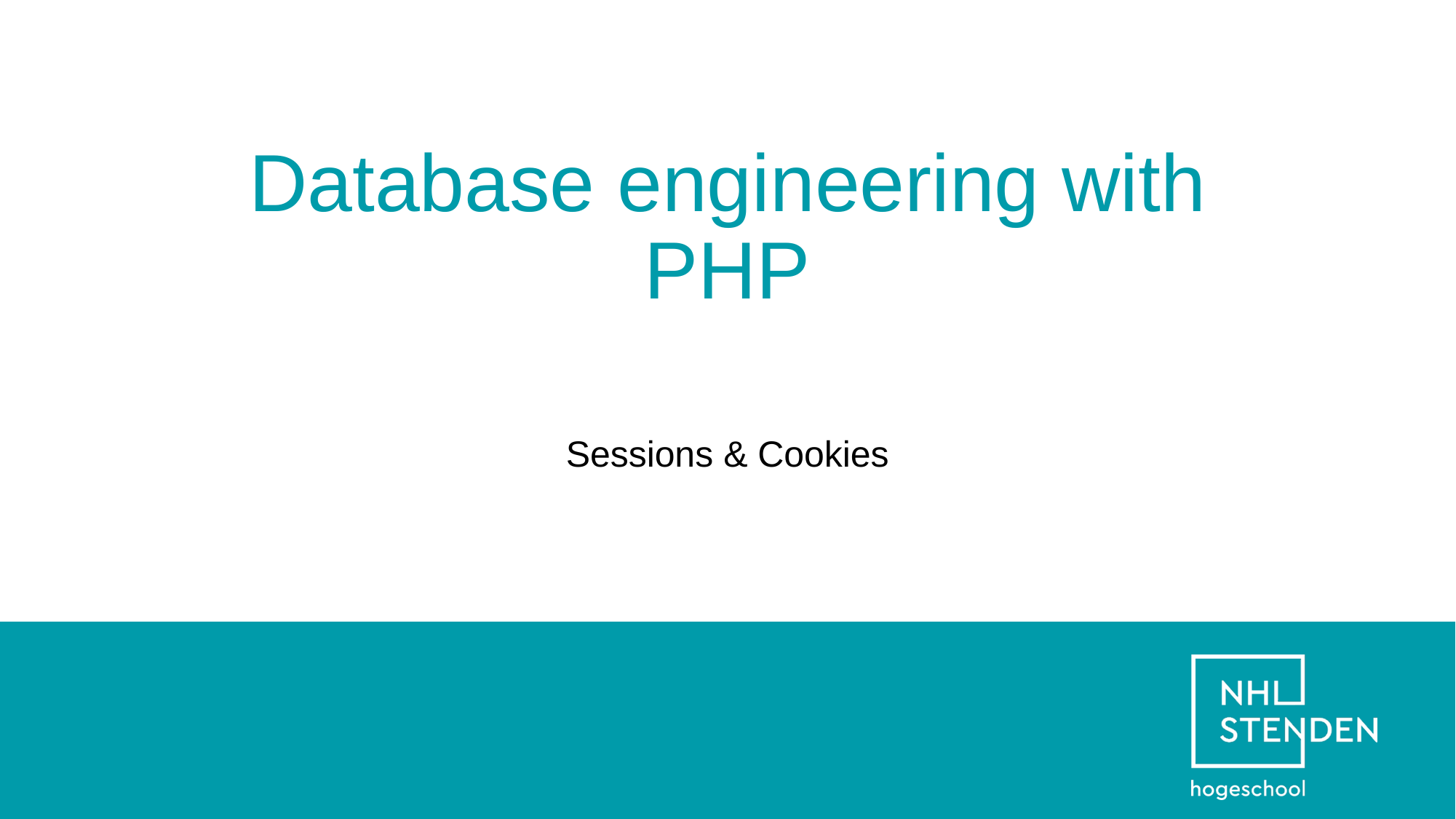

# Database engineering with PHP
Sessions & Cookies